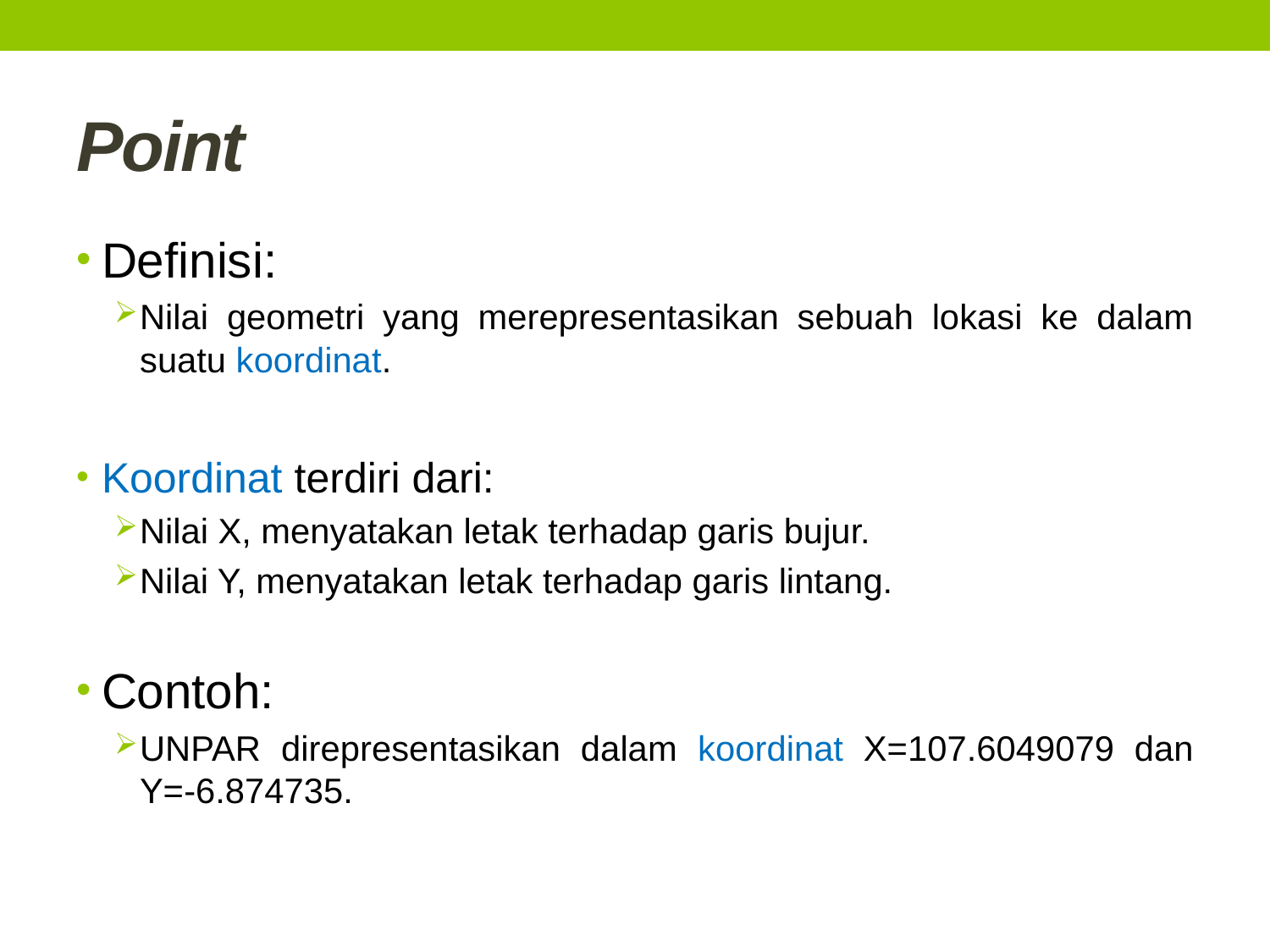

# Point
Definisi:
Nilai geometri yang merepresentasikan sebuah lokasi ke dalam suatu koordinat.

Koordinat terdiri dari:
Nilai X, menyatakan letak terhadap garis bujur.
Nilai Y, menyatakan letak terhadap garis lintang.

Contoh:
UNPAR direpresentasikan dalam koordinat X=107.6049079 dan Y=-6.874735.